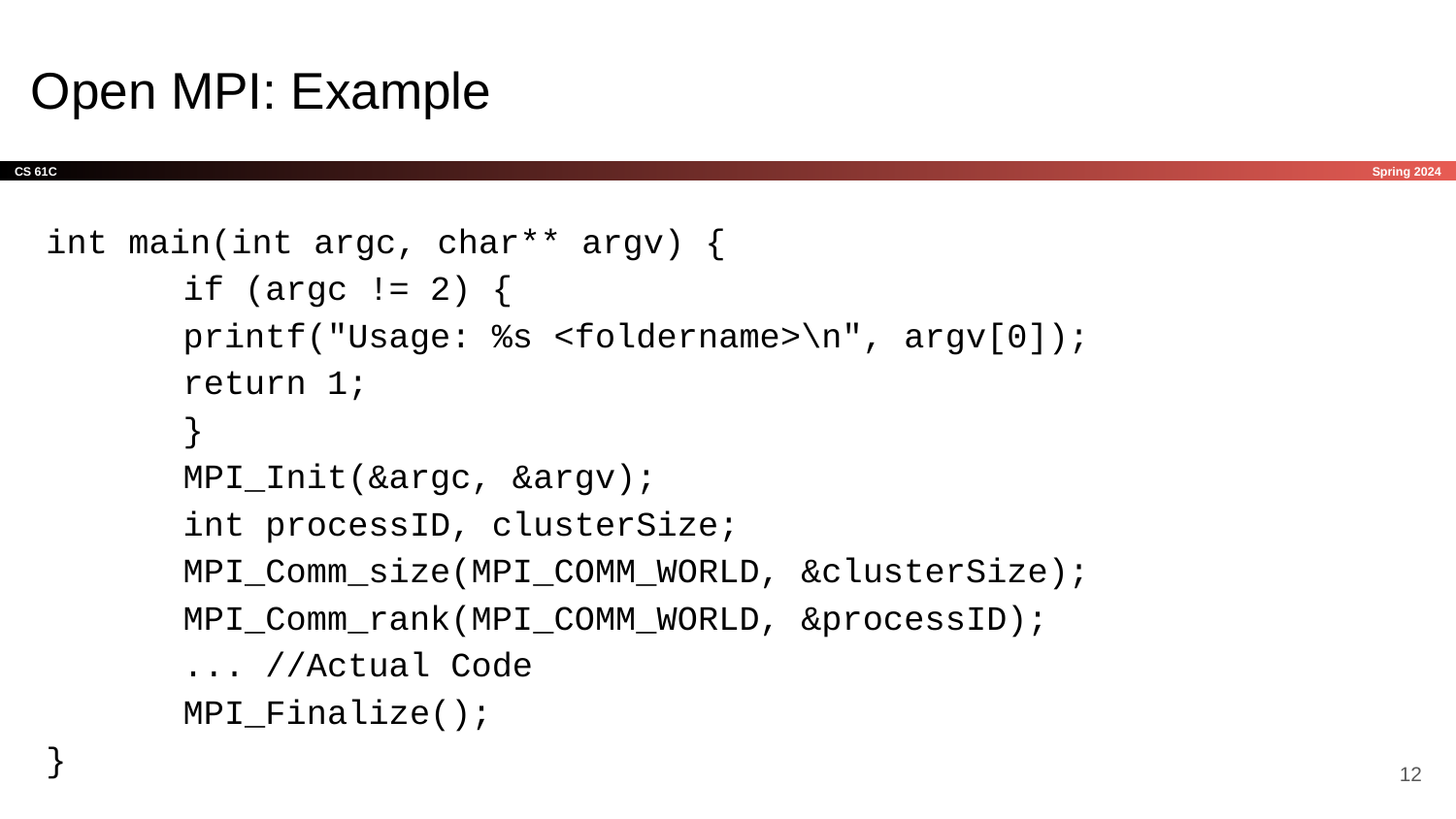

# Open MPI: Example
int main(int argc, char** argv) {
	if (argc != 2) {
		printf("Usage: %s <foldername>\n", argv[0]);
		return 1;
	}
	MPI_Init(&argc, &argv);
	int processID, clusterSize;
	MPI_Comm_size(MPI_COMM_WORLD, &clusterSize);
	MPI_Comm_rank(MPI_COMM_WORLD, &processID);
	... //Actual Code
	MPI_Finalize();
}
12